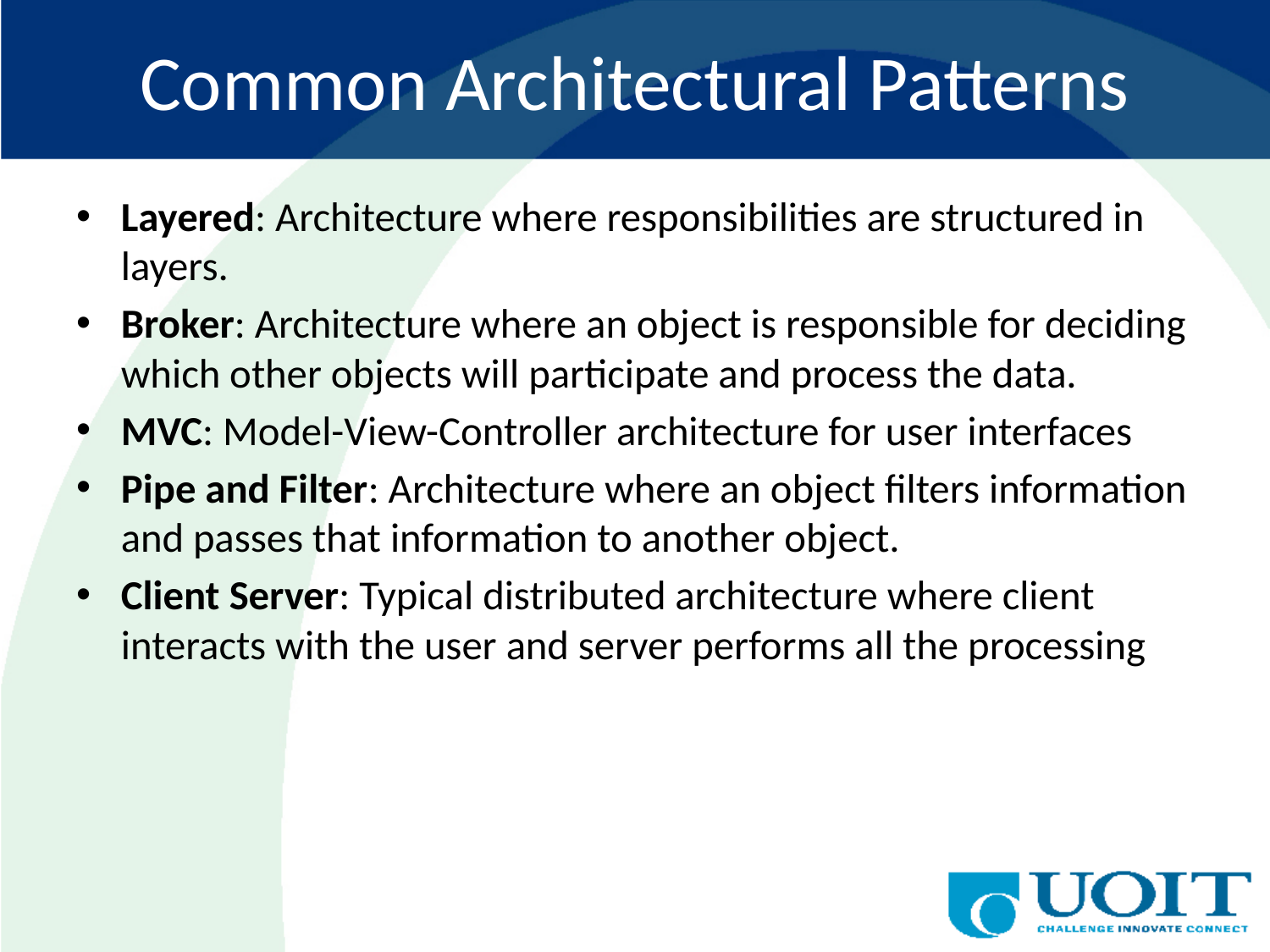

# Common Architectural Patterns
Layered: Architecture where responsibilities are structured in layers.
Broker: Architecture where an object is responsible for deciding which other objects will participate and process the data.
MVC: Model-View-Controller architecture for user interfaces
Pipe and Filter: Architecture where an object filters information and passes that information to another object.
Client Server: Typical distributed architecture where client interacts with the user and server performs all the processing